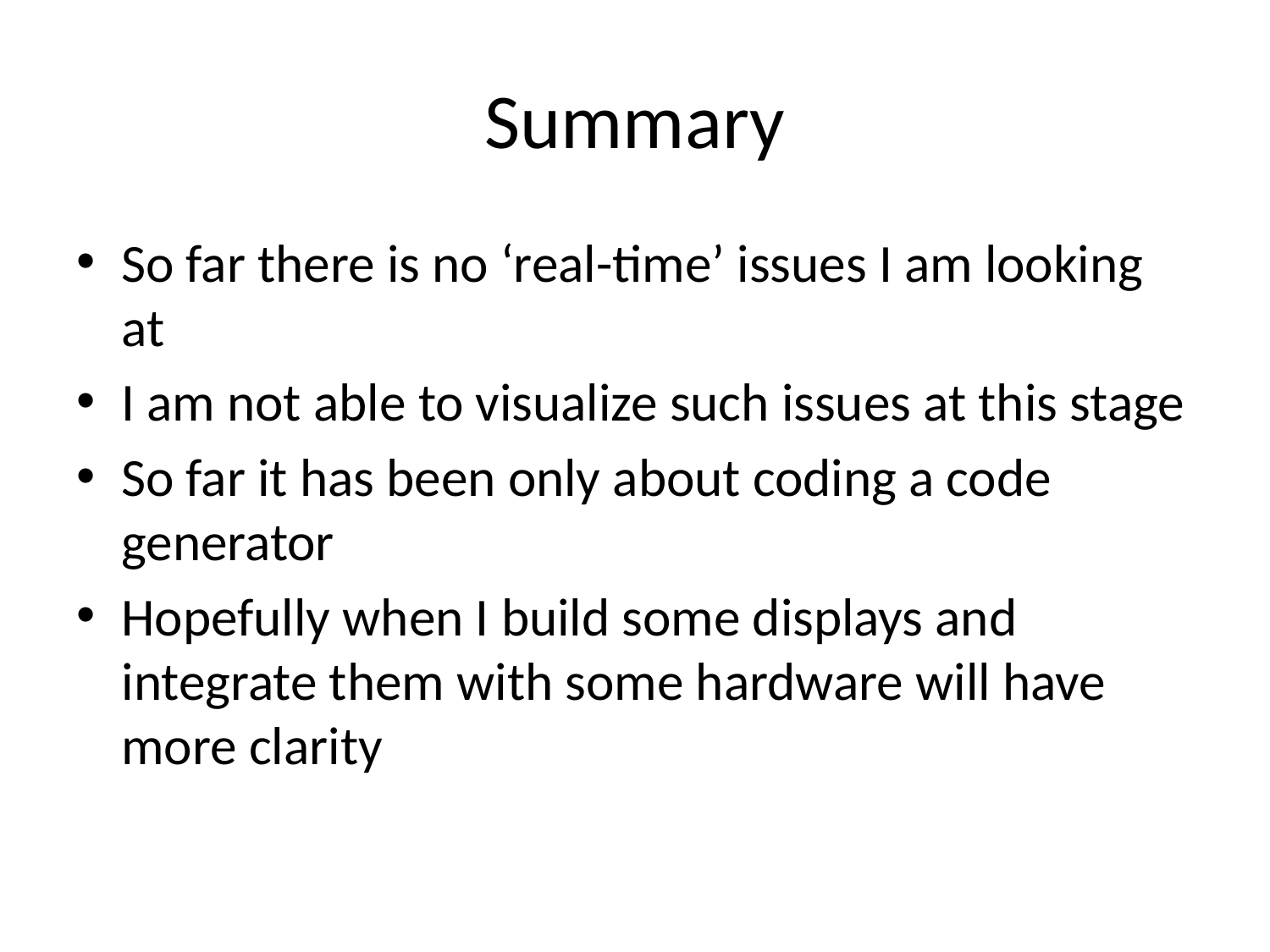

# Summary
So far there is no ‘real-time’ issues I am looking at
I am not able to visualize such issues at this stage
So far it has been only about coding a code generator
Hopefully when I build some displays and integrate them with some hardware will have more clarity